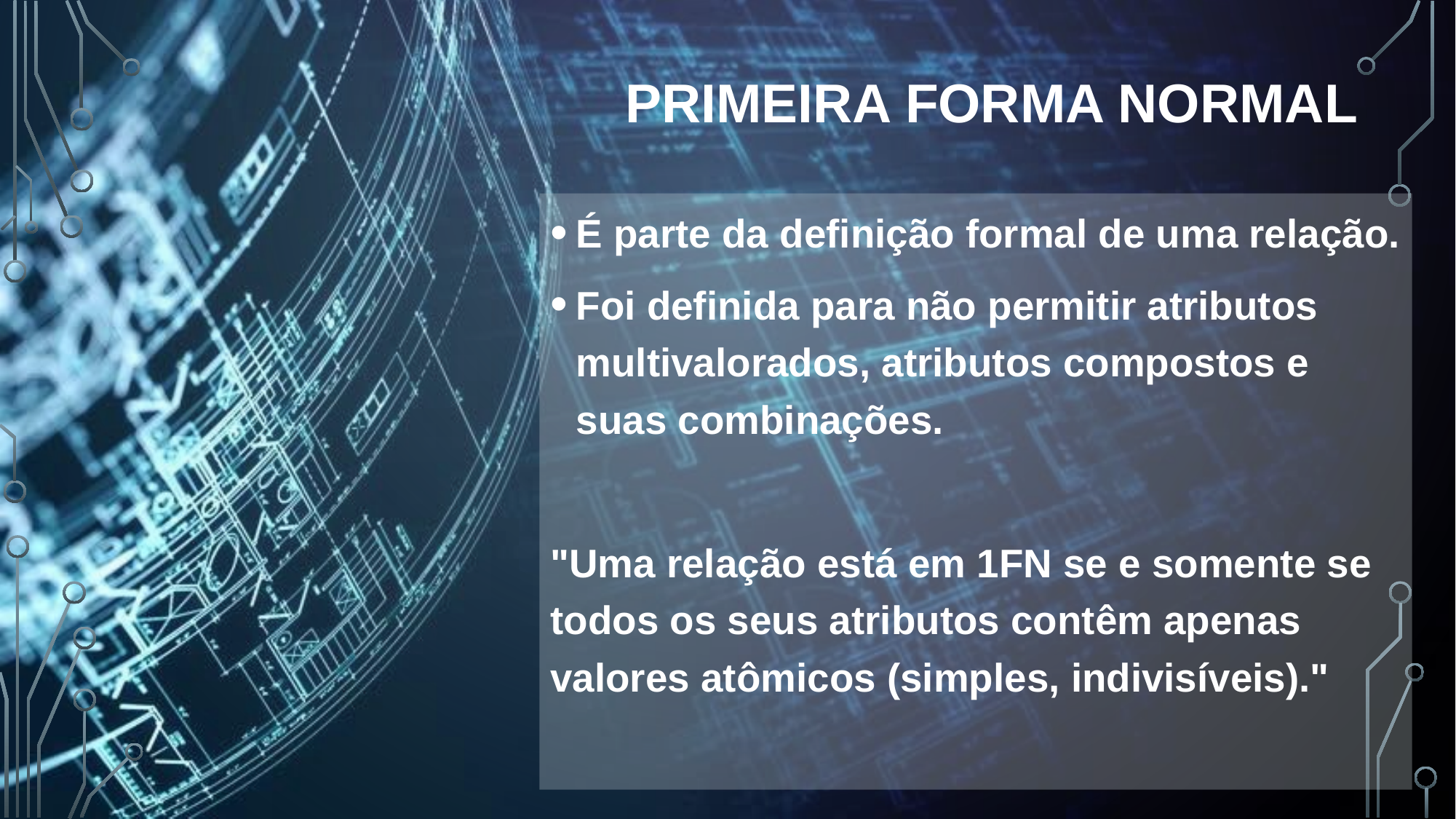

# Primeira Forma Normal
É parte da definição formal de uma relação.
Foi definida para não permitir atributos multivalorados, atributos compostos e suas combinações.

"Uma relação está em 1FN se e somente se todos os seus atributos contêm apenas valores atômicos (simples, indivisíveis)."